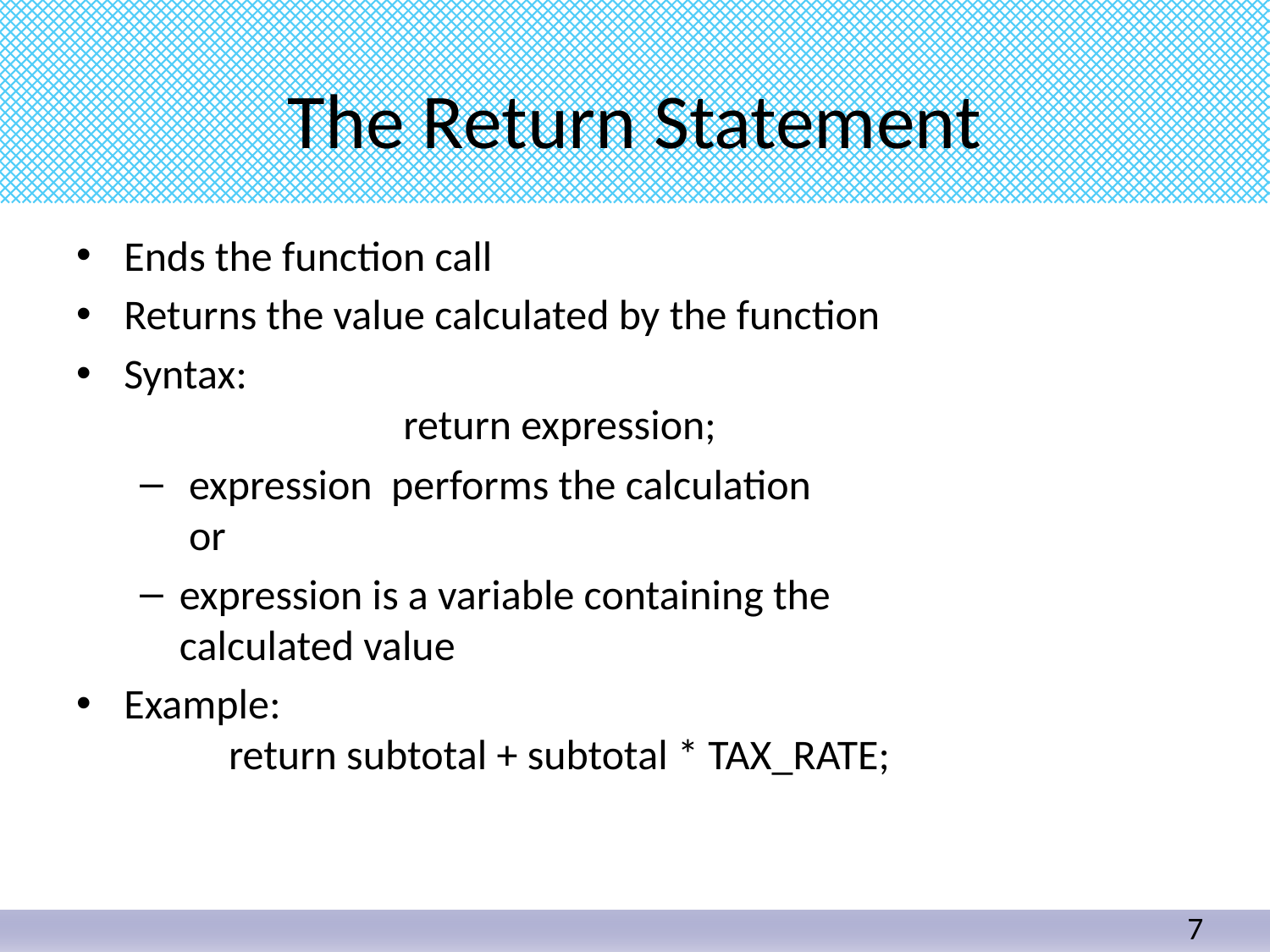

# The Return Statement
Ends the function call
Returns the value calculated by the function
Syntax:
   	                return expression;
 expression  performs the calculation
 or
expression is a variable containing the
calculated value
Example:
           return subtotal + subtotal * TAX_RATE;